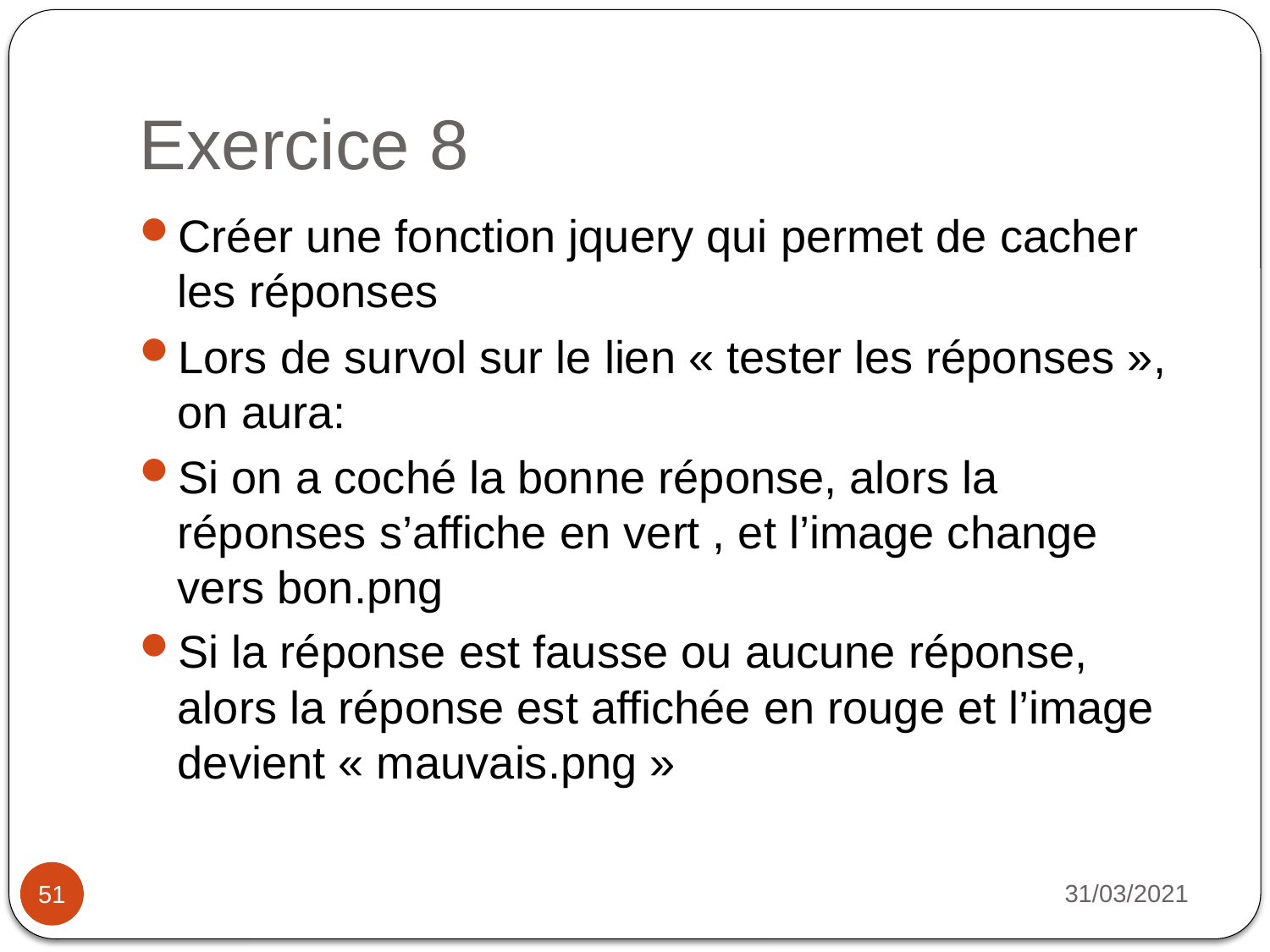

# Exercice 8
Créer une fonction jquery qui permet de cacher les réponses
Lors de survol sur le lien « tester les réponses », on aura:
Si on a coché la bonne réponse, alors la réponses s’affiche en vert , et l’image change vers bon.png
Si la réponse est fausse ou aucune réponse, alors la réponse est affichée en rouge et l’image devient « mauvais.png »
31/03/2021
51